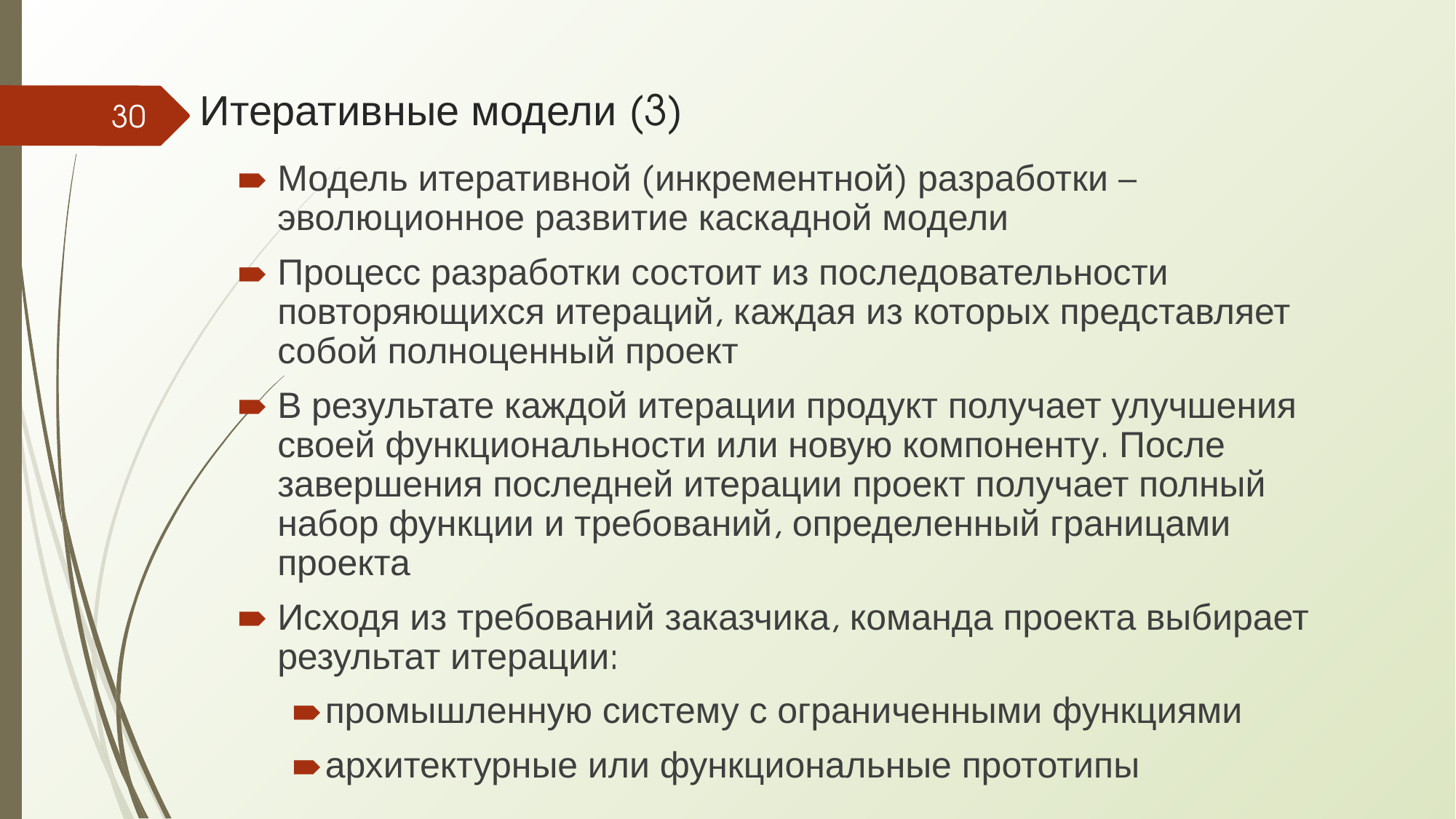

# Итеративные модели (3)
30
Модель итеративной (инкрементной) разработки – эволюционное развитие каскадной модели
Процесс разработки состоит из последовательности повторяющихся итераций, каждая из которых представляет собой полноценный проект
В результате каждой итерации продукт получает улучшения своей функциональности или новую компоненту. После завершения последней итерации проект получает полный набор функции и требований, определенный границами проекта
Исходя из требований заказчика, команда проекта выбирает результат итерации:
промышленную систему с ограниченными функциями
архитектурные или функциональные прототипы